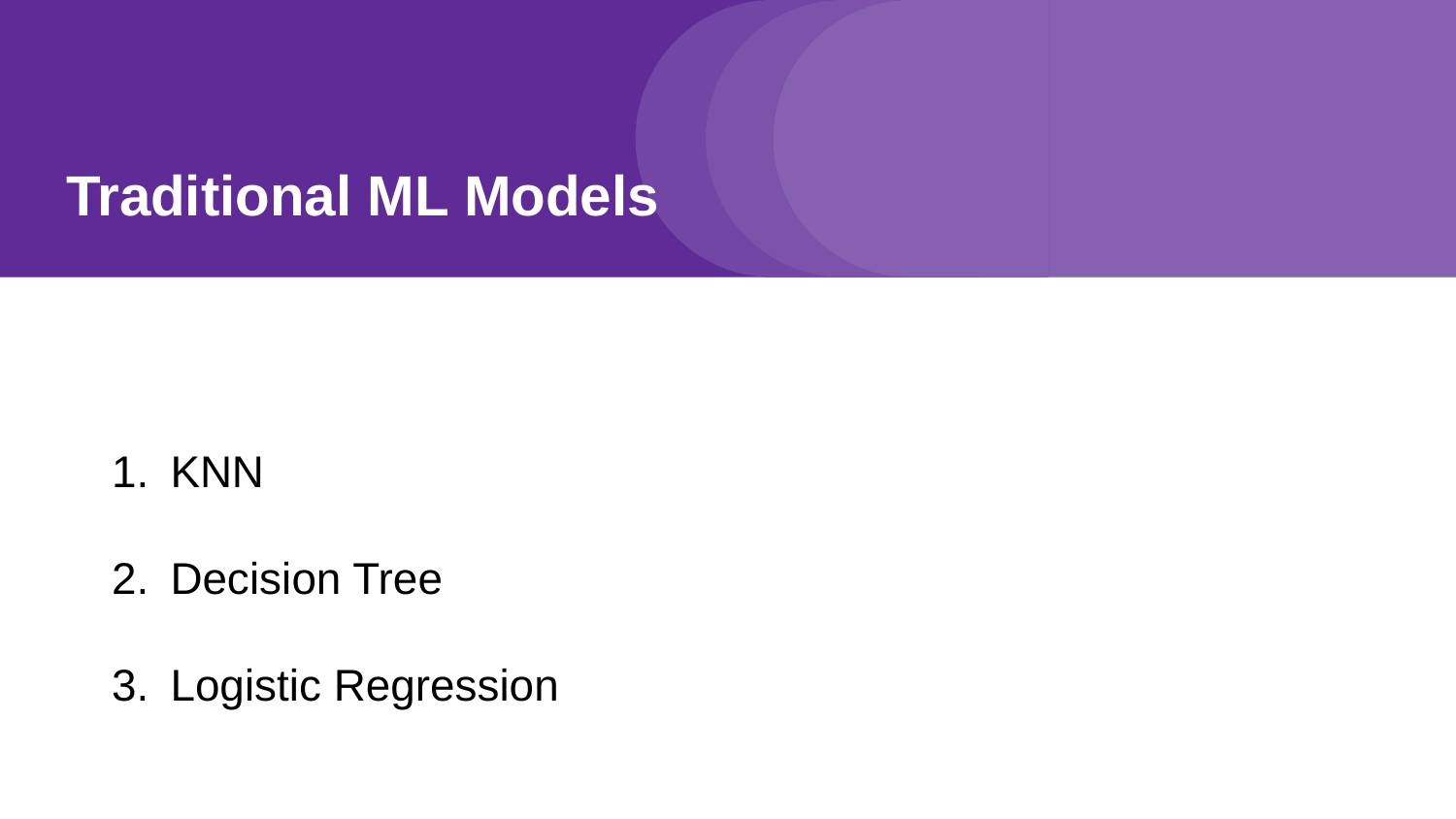

# Traditional ML Models
KNN
Decision Tree
Logistic Regression